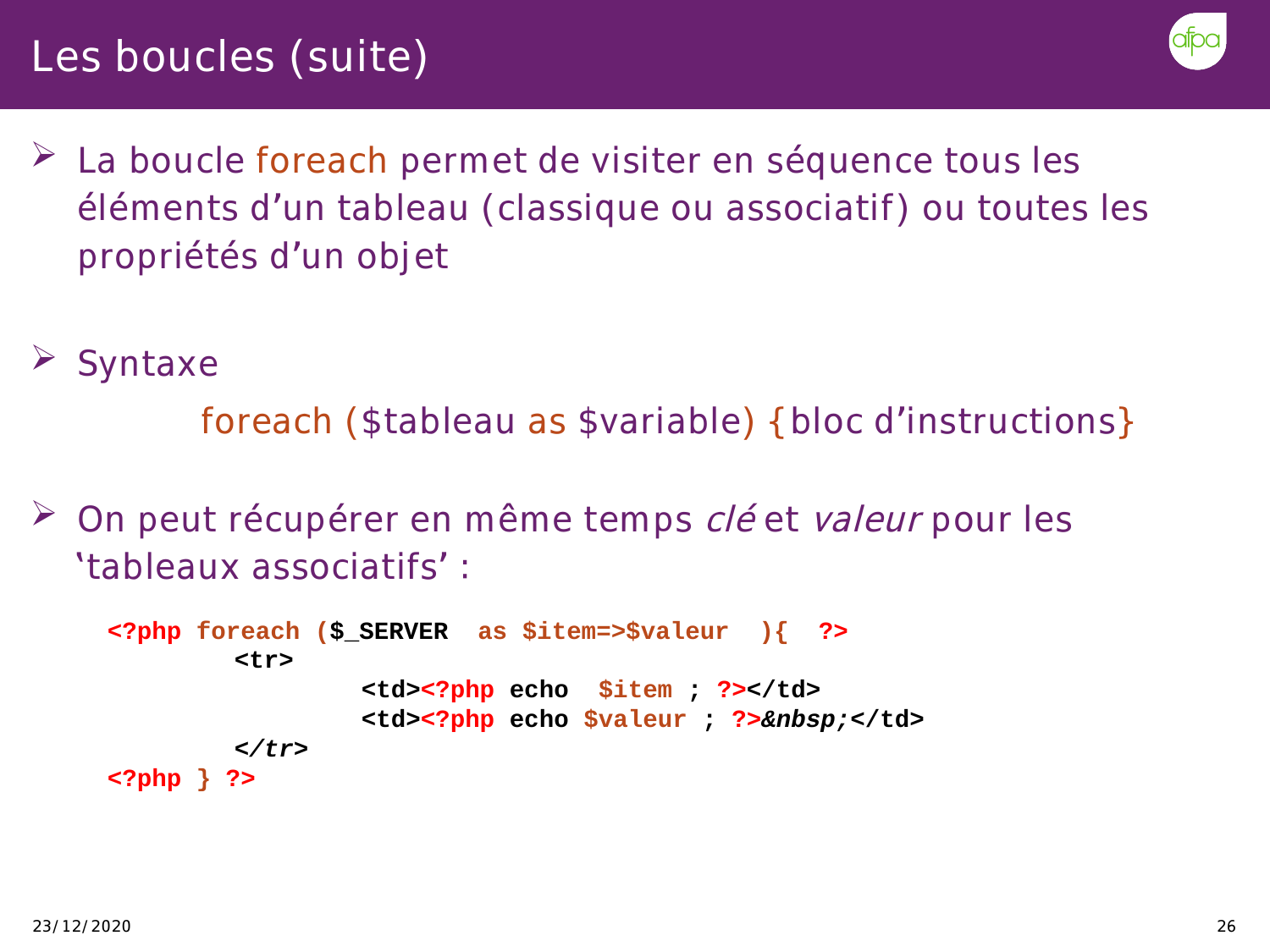

# Les boucles (suite)
La boucle foreach permet de visiter en séquence tous les éléments d’un tableau (classique ou associatif) ou toutes les propriétés d’un objet

Syntaxe
		foreach ($tableau as $variable) {bloc d’instructions}

On peut récupérer en même temps clé et valeur pour les ‘tableaux associatifs’ :
<?php foreach ($_SERVER  as $item=>$valeur  ){  ?>
	<tr>
		<td><?php echo  $item ; ?></td>
		<td><?php echo $valeur ; ?>&nbsp;</td>
	</tr>
<?php } ?>
23/12/2020
26